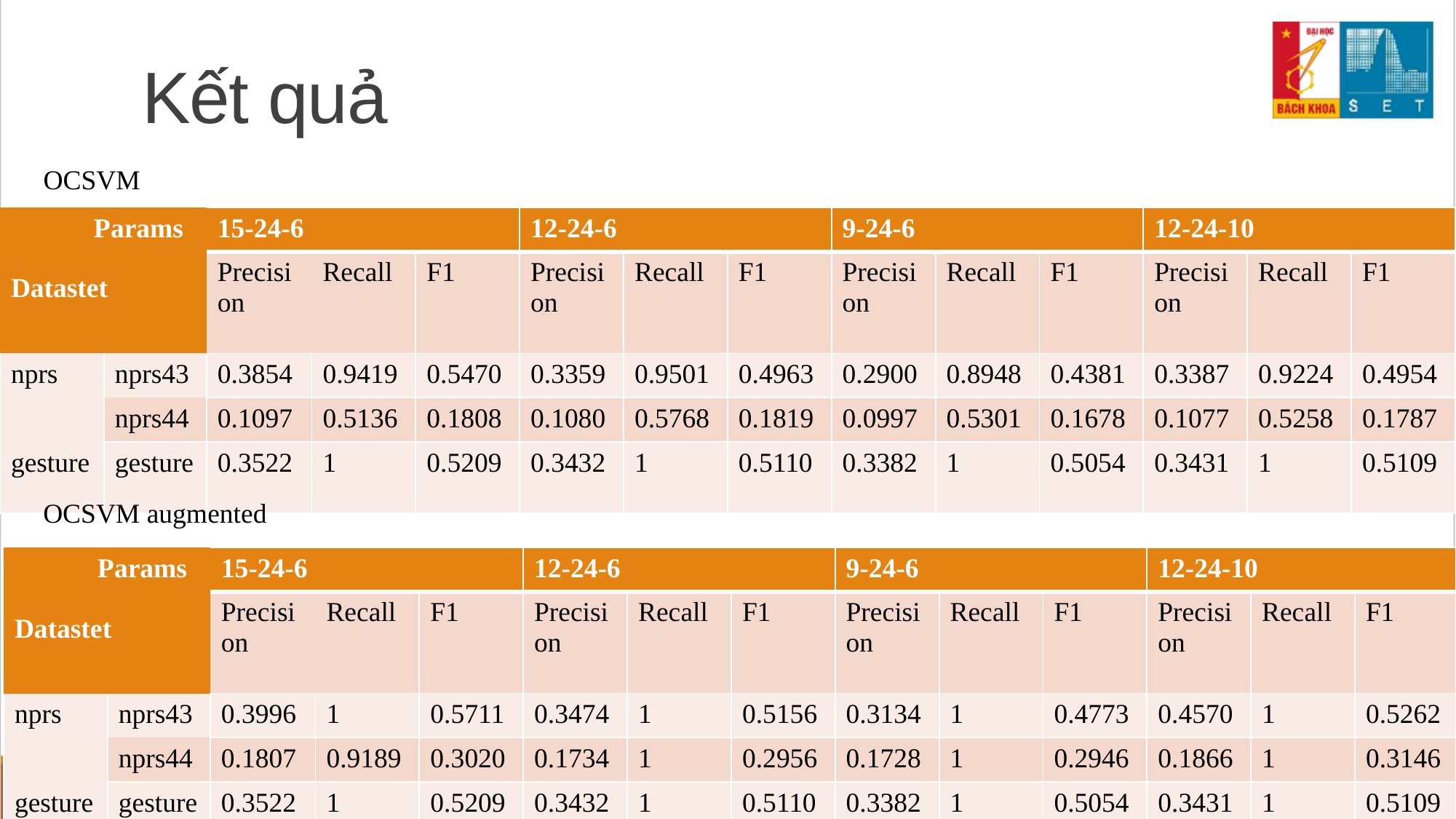

# Kết quả
OCSVM
| Params Datastet |  | 15-24-6 |  |  | 12-24-6 |  |  | 9-24-6 |  |  | 12-24-10 |  |  |
| --- | --- | --- | --- | --- | --- | --- | --- | --- | --- | --- | --- | --- | --- |
|  |  | Precision | Recall | F1 | Precision | Recall | F1 | Precision | Recall | F1 | Precision | Recall | F1 |
| nprs | nprs43 | 0.3854 | 0.9419 | 0.5470 | 0.3359 | 0.9501 | 0.4963 | 0.2900 | 0.8948 | 0.4381 | 0.3387 | 0.9224 | 0.4954 |
|  | nprs44 | 0.1097 | 0.5136 | 0.1808 | 0.1080 | 0.5768 | 0.1819 | 0.0997 | 0.5301 | 0.1678 | 0.1077 | 0.5258 | 0.1787 |
| gesture | gesture | 0.3522 | 1 | 0.5209 | 0.3432 | 1 | 0.5110 | 0.3382 | 1 | 0.5054 | 0.3431 | 1 | 0.5109 |
OCSVM augmented
| Params Datastet |  | 15-24-6 |  |  | 12-24-6 |  |  | 9-24-6 |  |  | 12-24-10 |  |  |
| --- | --- | --- | --- | --- | --- | --- | --- | --- | --- | --- | --- | --- | --- |
|  |  | Precision | Recall | F1 | Precision | Recall | F1 | Precision | Recall | F1 | Precision | Recall | F1 |
| nprs | nprs43 | 0.3996 | 1 | 0.5711 | 0.3474 | 1 | 0.5156 | 0.3134 | 1 | 0.4773 | 0.4570 | 1 | 0.5262 |
|  | nprs44 | 0.1807 | 0.9189 | 0.3020 | 0.1734 | 1 | 0.2956 | 0.1728 | 1 | 0.2946 | 0.1866 | 1 | 0.3146 |
| gesture | gesture | 0.3522 | 1 | 0.5209 | 0.3432 | 1 | 0.5110 | 0.3382 | 1 | 0.5054 | 0.3431 | 1 | 0.5109 |